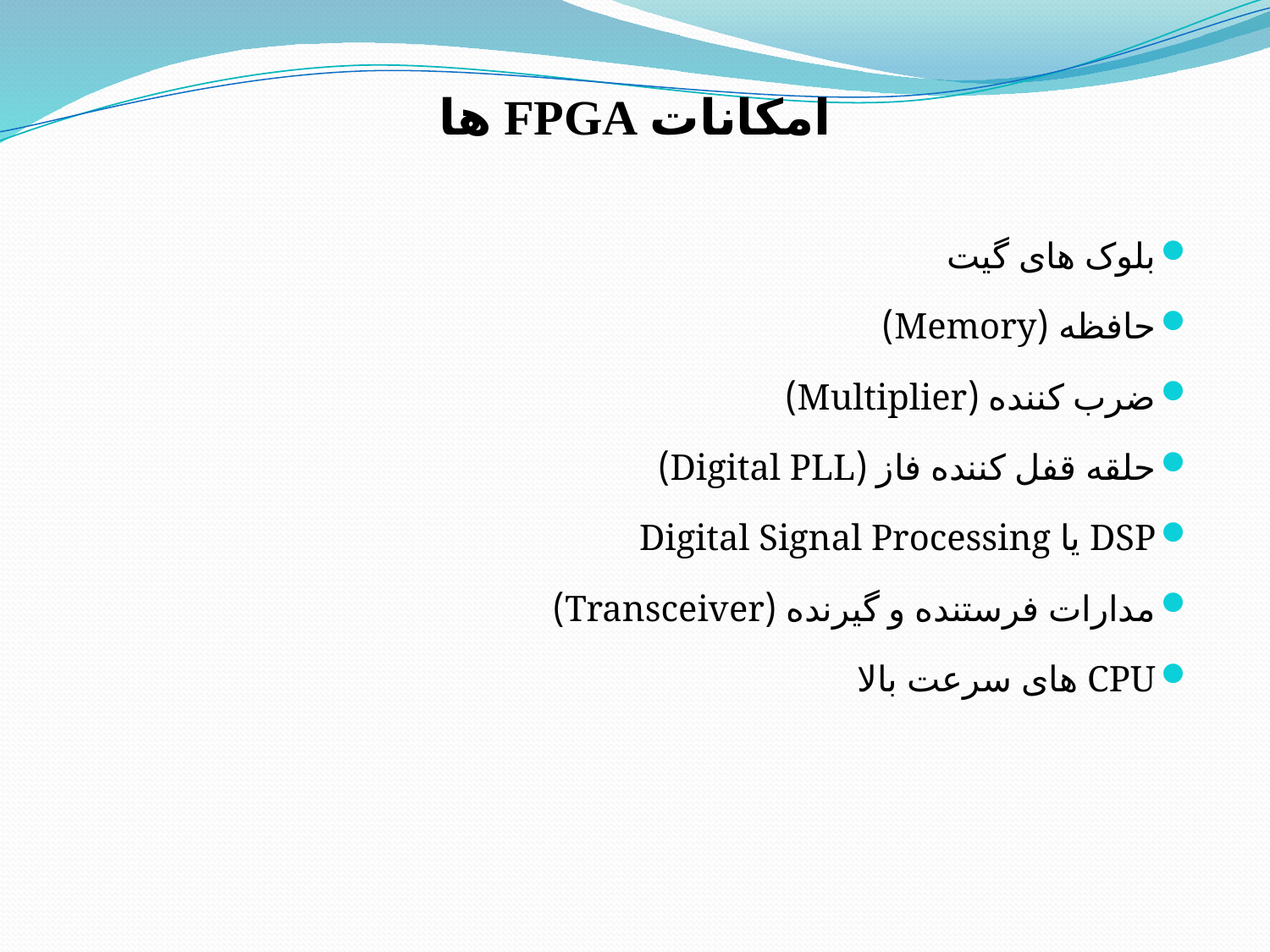

# امکانات FPGA ها
بلوک های گیت
حافظه (Memory)
ضرب کننده (Multiplier)
حلقه قفل کننده فاز (Digital PLL)
DSP یا Digital Signal Processing
مدارات فرستنده و گیرنده (Transceiver)
CPU های سرعت بالا